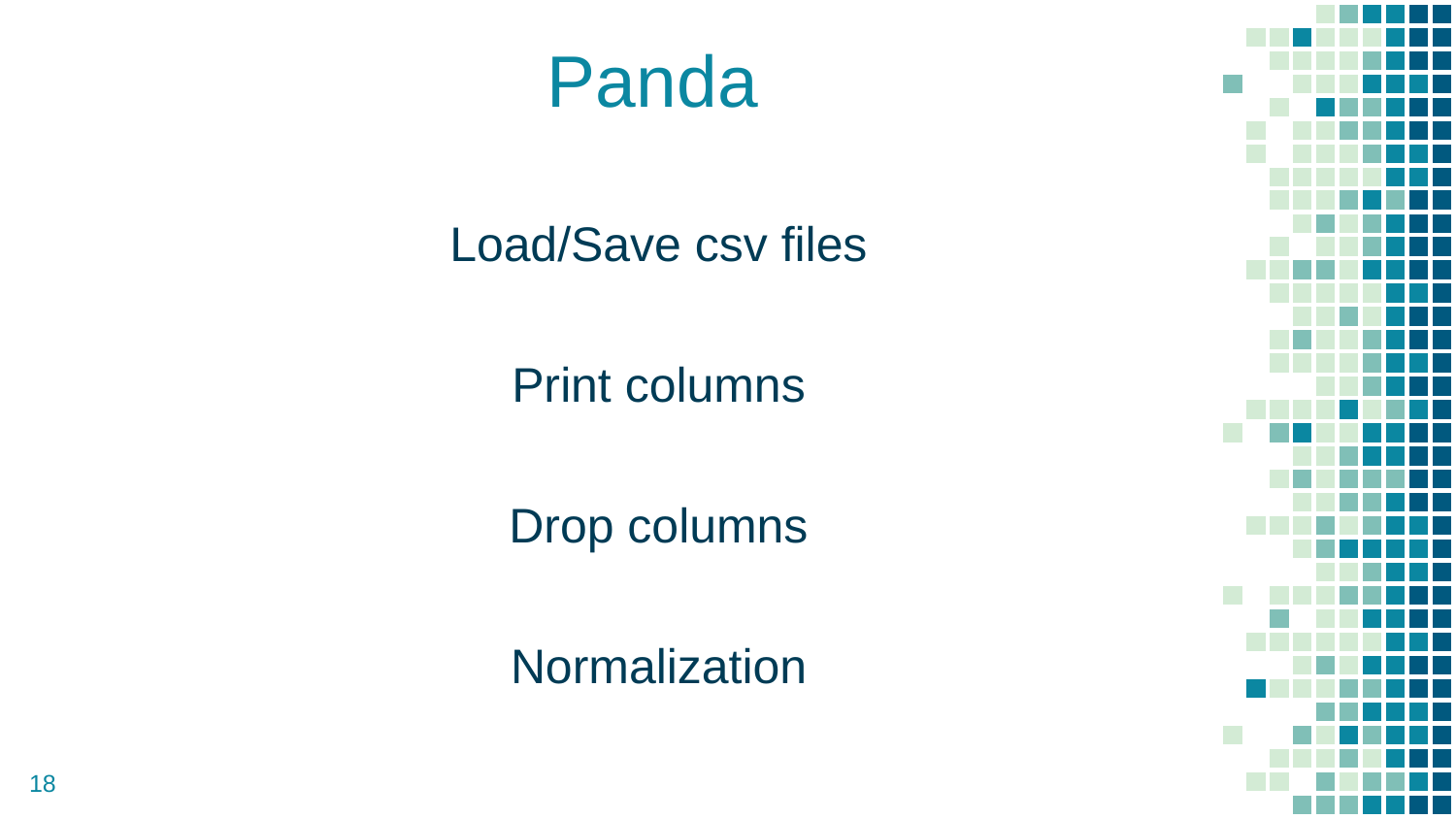

# Panda
Load/Save csv files

Print columns

Drop columns

Normalization
18